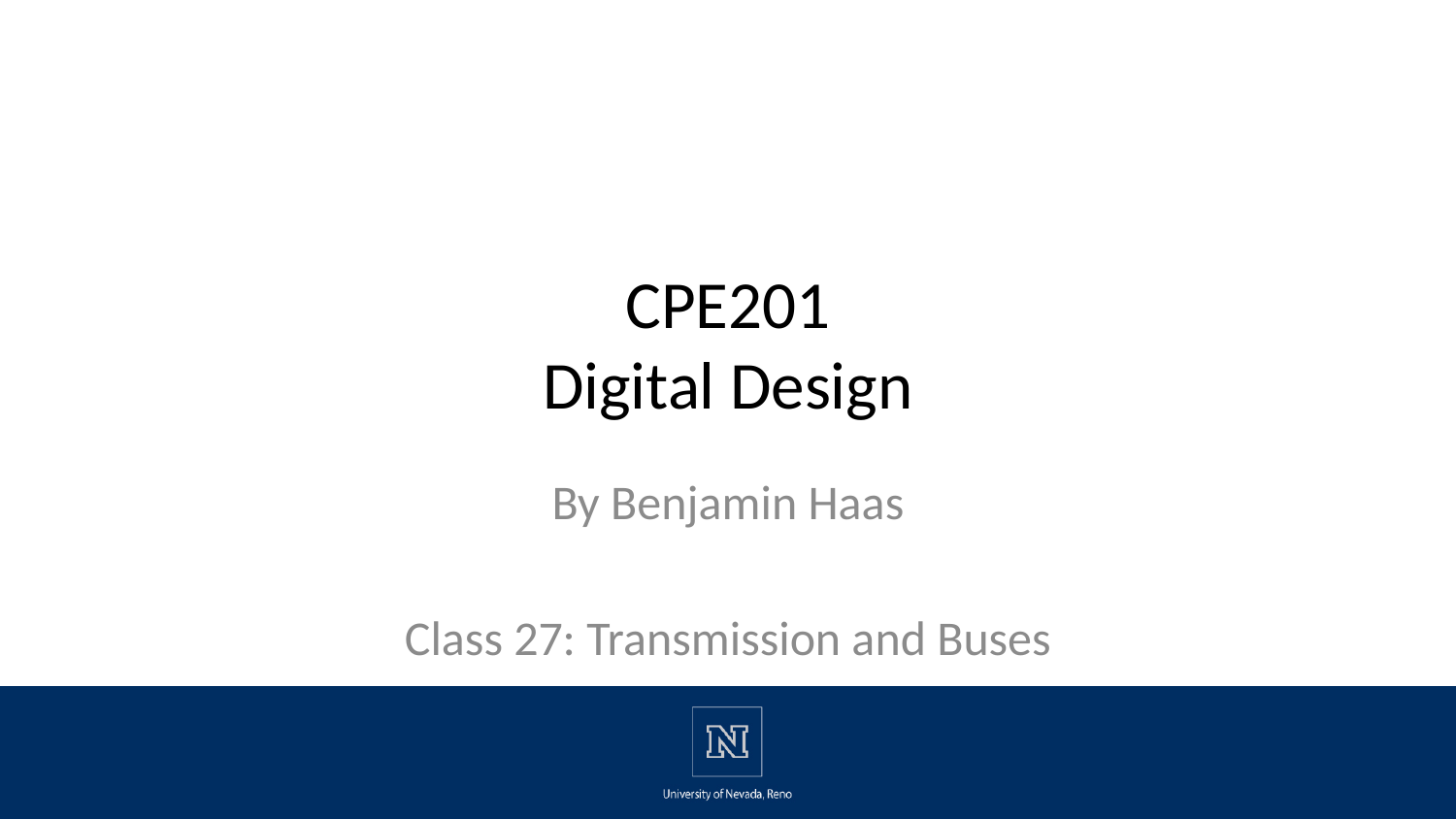

# CPE201 Digital Design
By Benjamin Haas

Class 27: Transmission and Buses